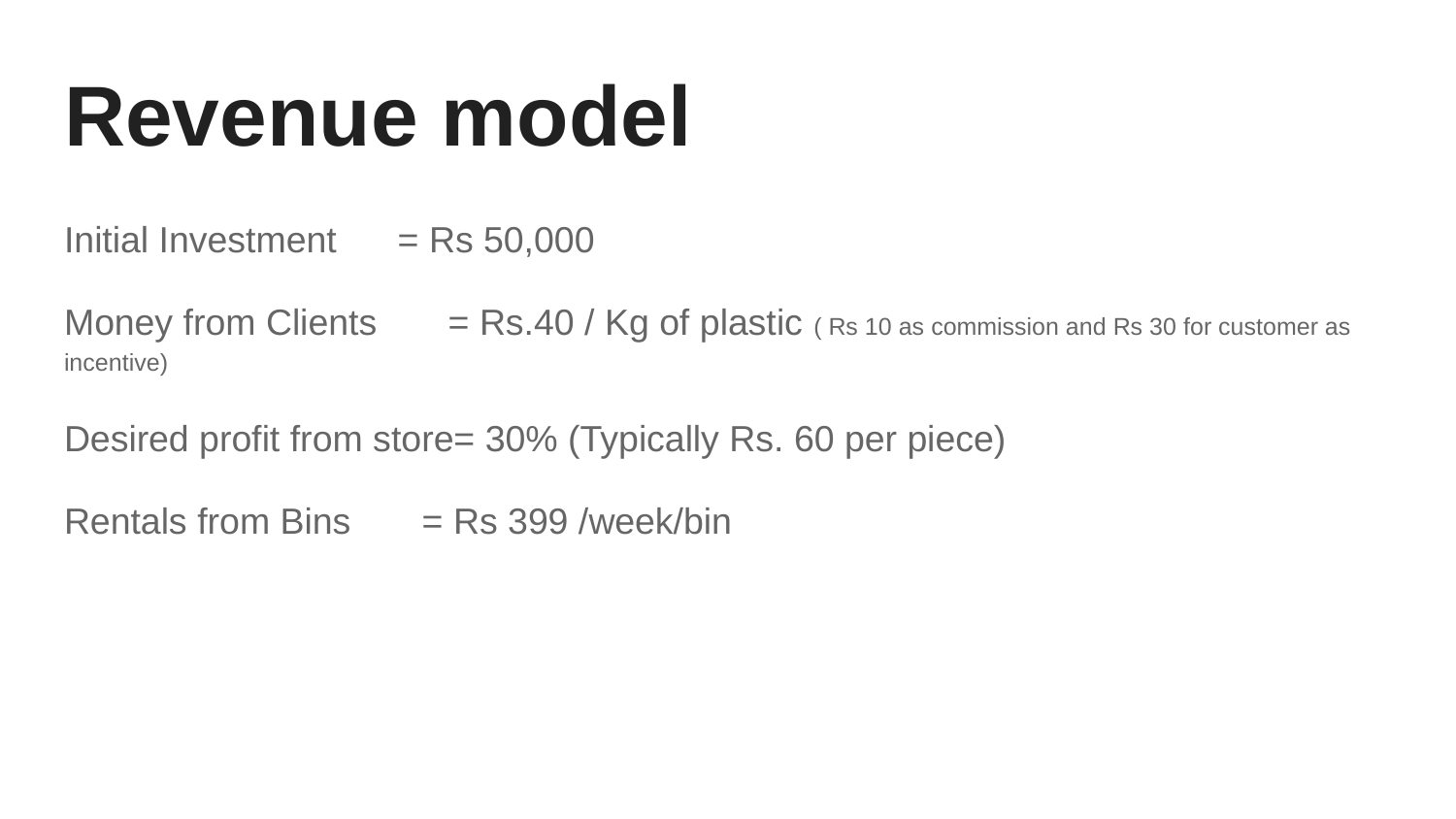

# Revenue model
Initial Investment      = Rs 50,000
Money from Clients       = Rs.40 / Kg of plastic ( Rs 10 as commission and Rs 30 for customer as incentive)
Desired profit from store= 30% (Typically Rs. 60 per piece)
Rentals from Bins       = Rs 399 /week/bin